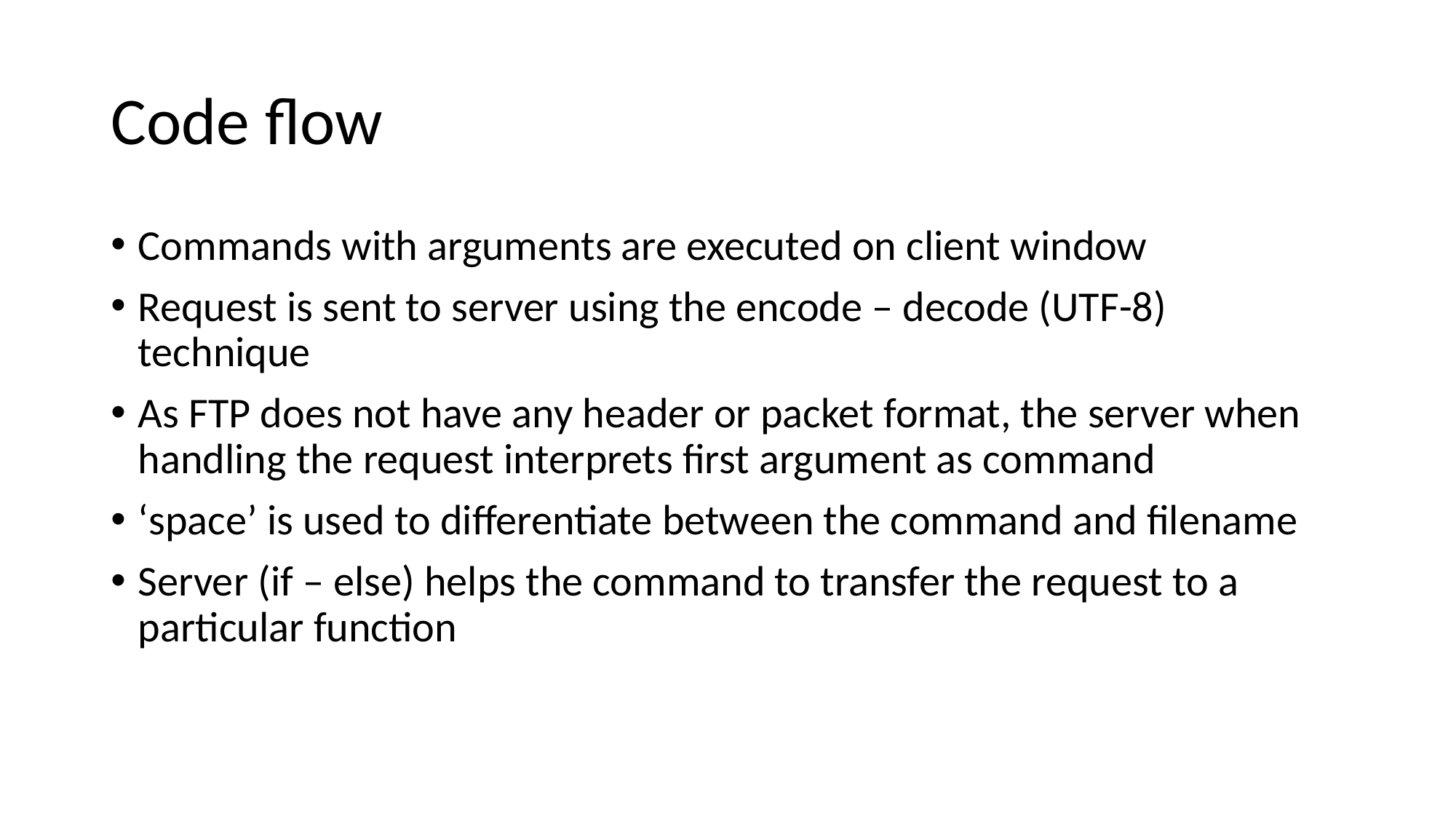

# Code flow
Commands with arguments are executed on client window
Request is sent to server using the encode – decode (UTF-8) technique
As FTP does not have any header or packet format, the server when handling the request interprets first argument as command
‘space’ is used to differentiate between the command and filename
Server (if – else) helps the command to transfer the request to a particular function